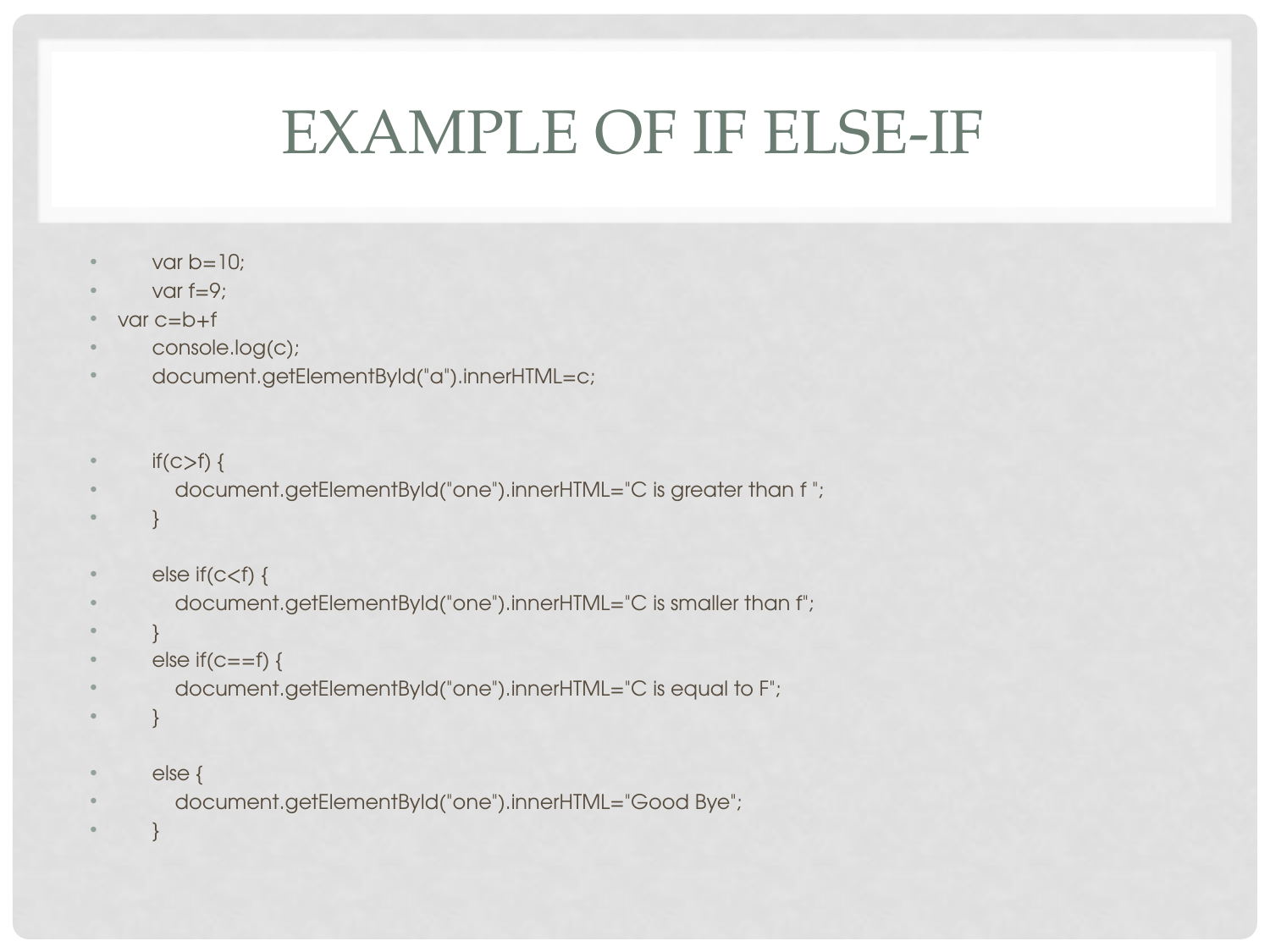

# Example of if else-if
      var b=10;
      var f=9;
var c=b+f
      console.log(c);
      document.getElementById("a").innerHTML=c;

      if(c>f) {
          document.getElementById("one").innerHTML="C is greater than f ";
      }

      else if(c<f) {
          document.getElementById("one").innerHTML="C is smaller than f";
      }
      else if(c==f) {
          document.getElementById("one").innerHTML="C is equal to F";
      }

      else {
          document.getElementById("one").innerHTML="Good Bye";
      }